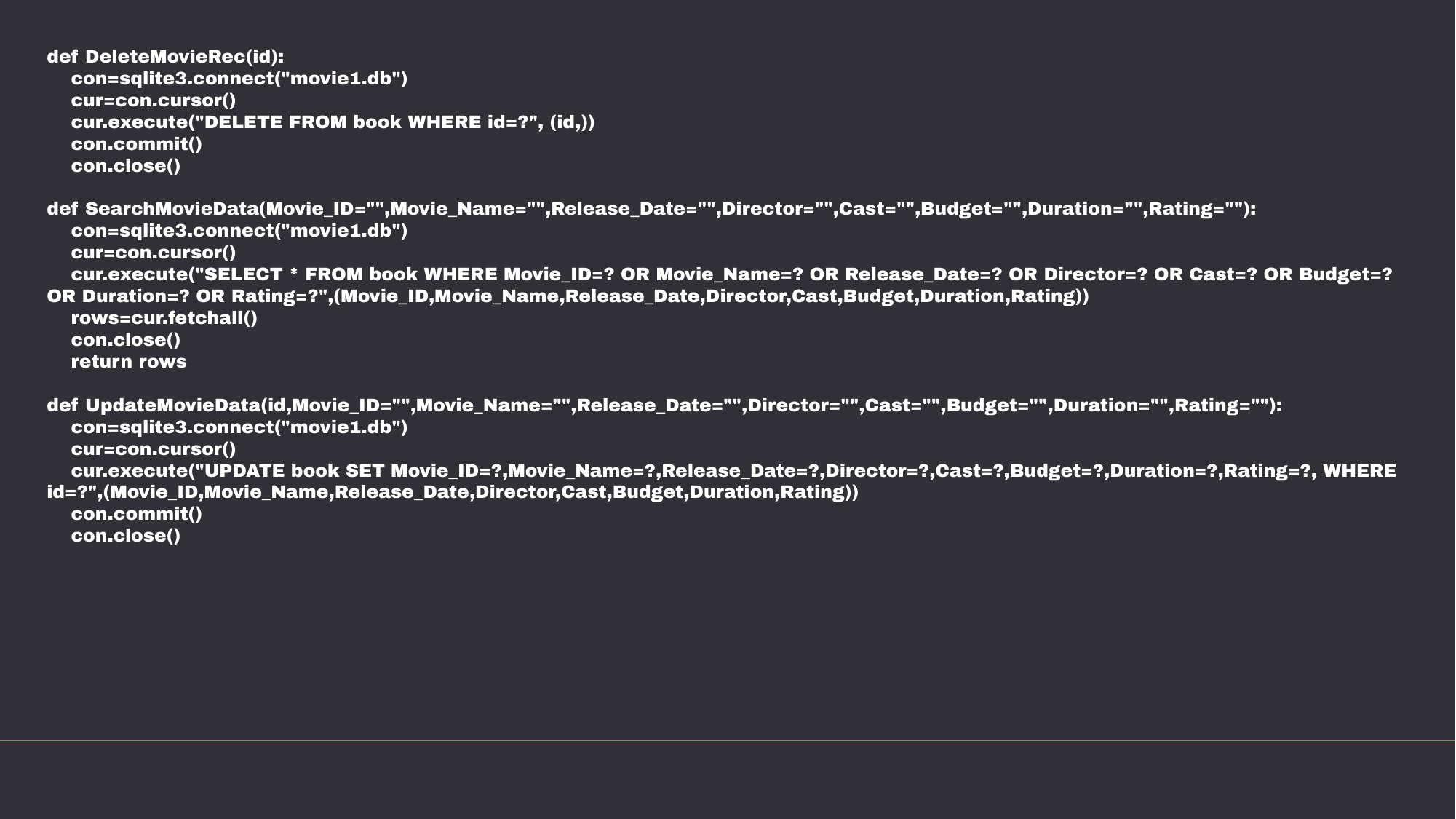

def DeleteMovieRec(id):
    con=sqlite3.connect("movie1.db")
    cur=con.cursor()
    cur.execute("DELETE FROM book WHERE id=?", (id,))
    con.commit()
    con.close()

def SearchMovieData(Movie_ID="",Movie_Name="",Release_Date="",Director="",Cast="",Budget="",Duration="",Rating=""):
    con=sqlite3.connect("movie1.db")
    cur=con.cursor()
    cur.execute("SELECT * FROM book WHERE Movie_ID=? OR Movie_Name=? OR Release_Date=? OR Director=? OR Cast=? OR Budget=? OR Duration=? OR Rating=?",(Movie_ID,Movie_Name,Release_Date,Director,Cast,Budget,Duration,Rating))
    rows=cur.fetchall()
    con.close()
    return rows

def UpdateMovieData(id,Movie_ID="",Movie_Name="",Release_Date="",Director="",Cast="",Budget="",Duration="",Rating=""):
    con=sqlite3.connect("movie1.db")
    cur=con.cursor()
    cur.execute("UPDATE book SET Movie_ID=?,Movie_Name=?,Release_Date=?,Director=?,Cast=?,Budget=?,Duration=?,Rating=?, WHERE id=?",(Movie_ID,Movie_Name,Release_Date,Director,Cast,Budget,Duration,Rating))
    con.commit()
    con.close()